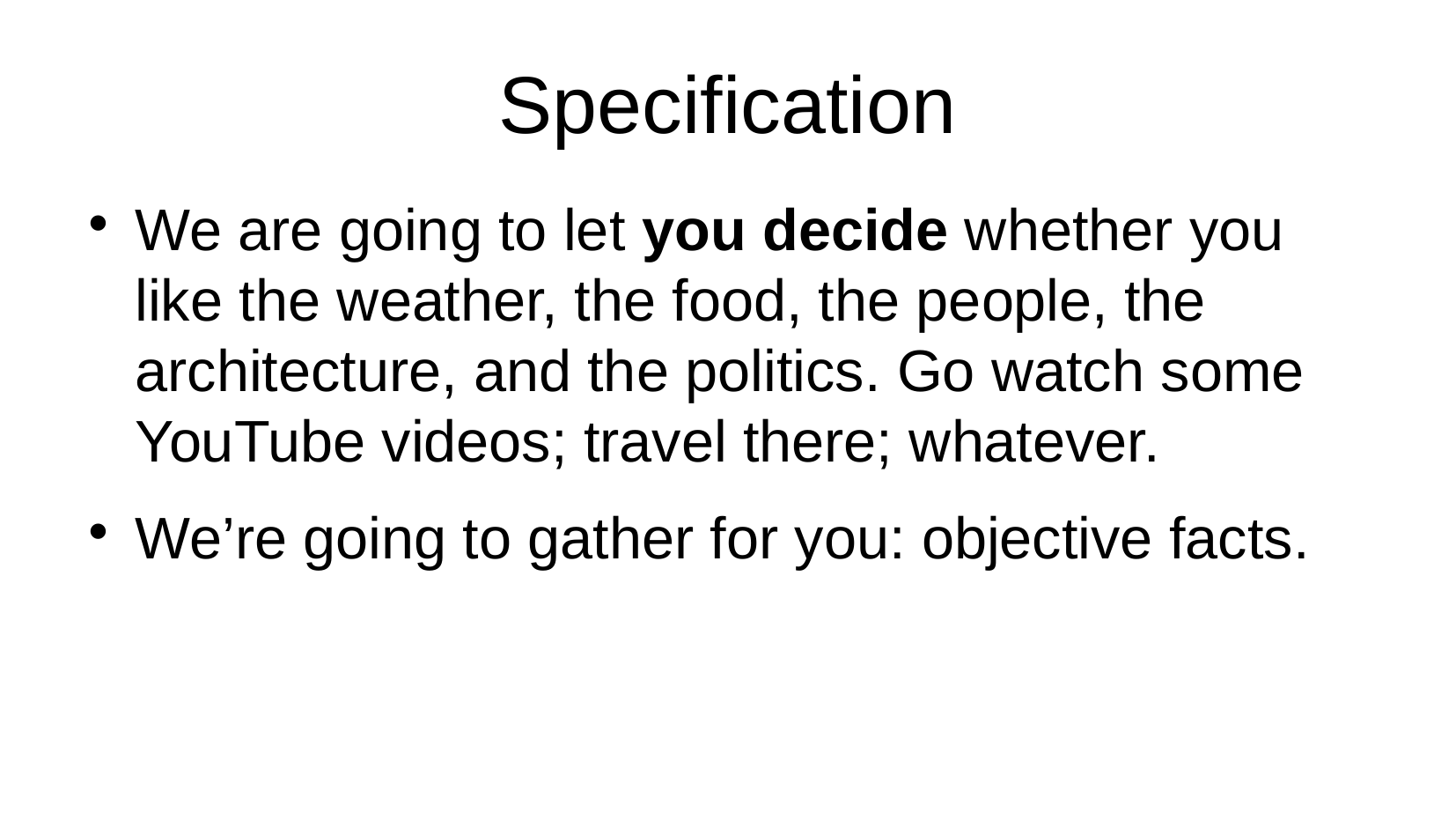

# Specification
We are going to let you decide whether you like the weather, the food, the people, the architecture, and the politics. Go watch some YouTube videos; travel there; whatever.
We’re going to gather for you: objective facts.